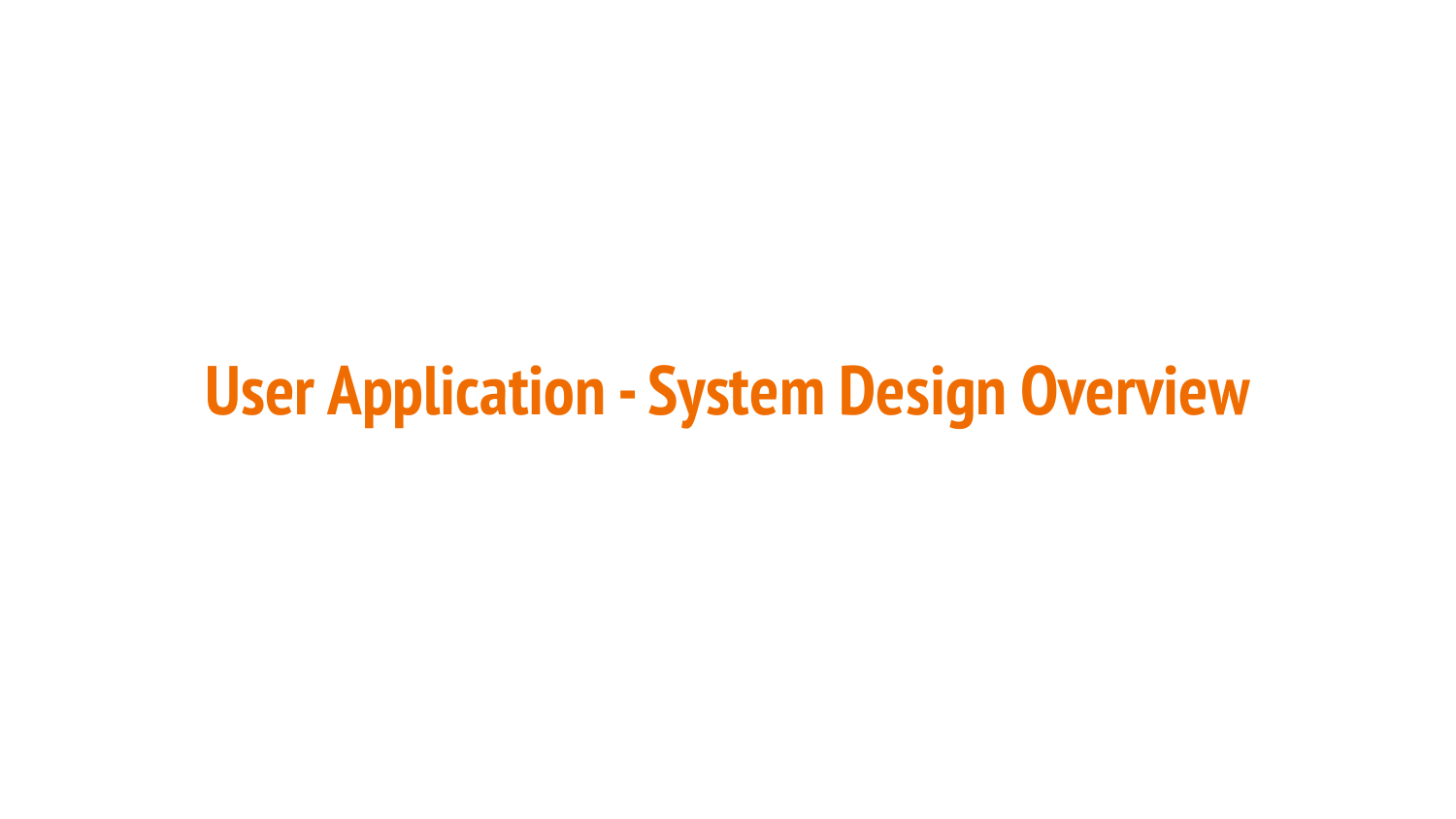

# User Application - System Design Overview